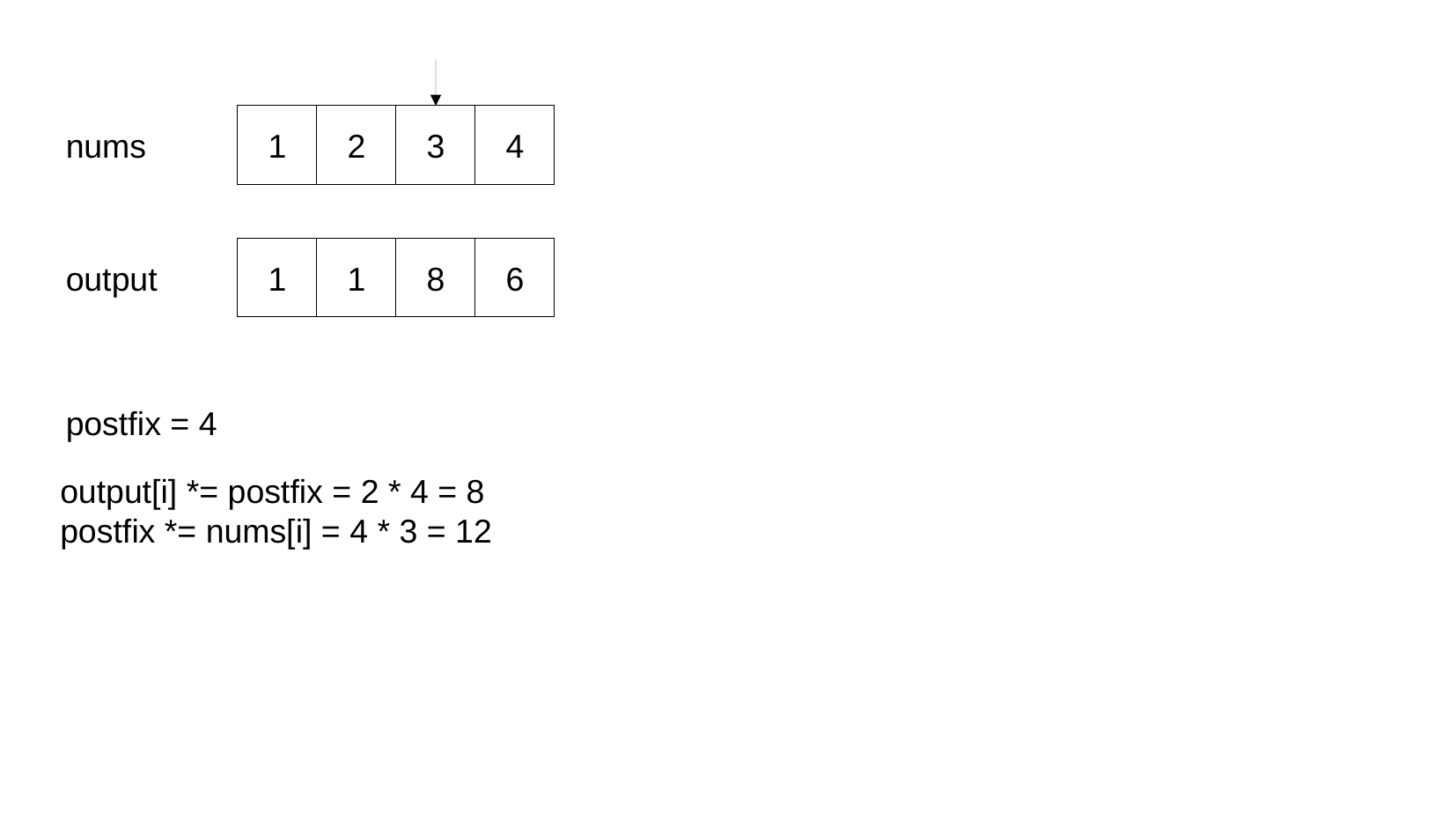

1
2
3
4
nums
1
1
8
6
output
postfix = 4
output[i] *= postfix = 2 * 4 = 8
postfix *= nums[i] = 4 * 3 = 12